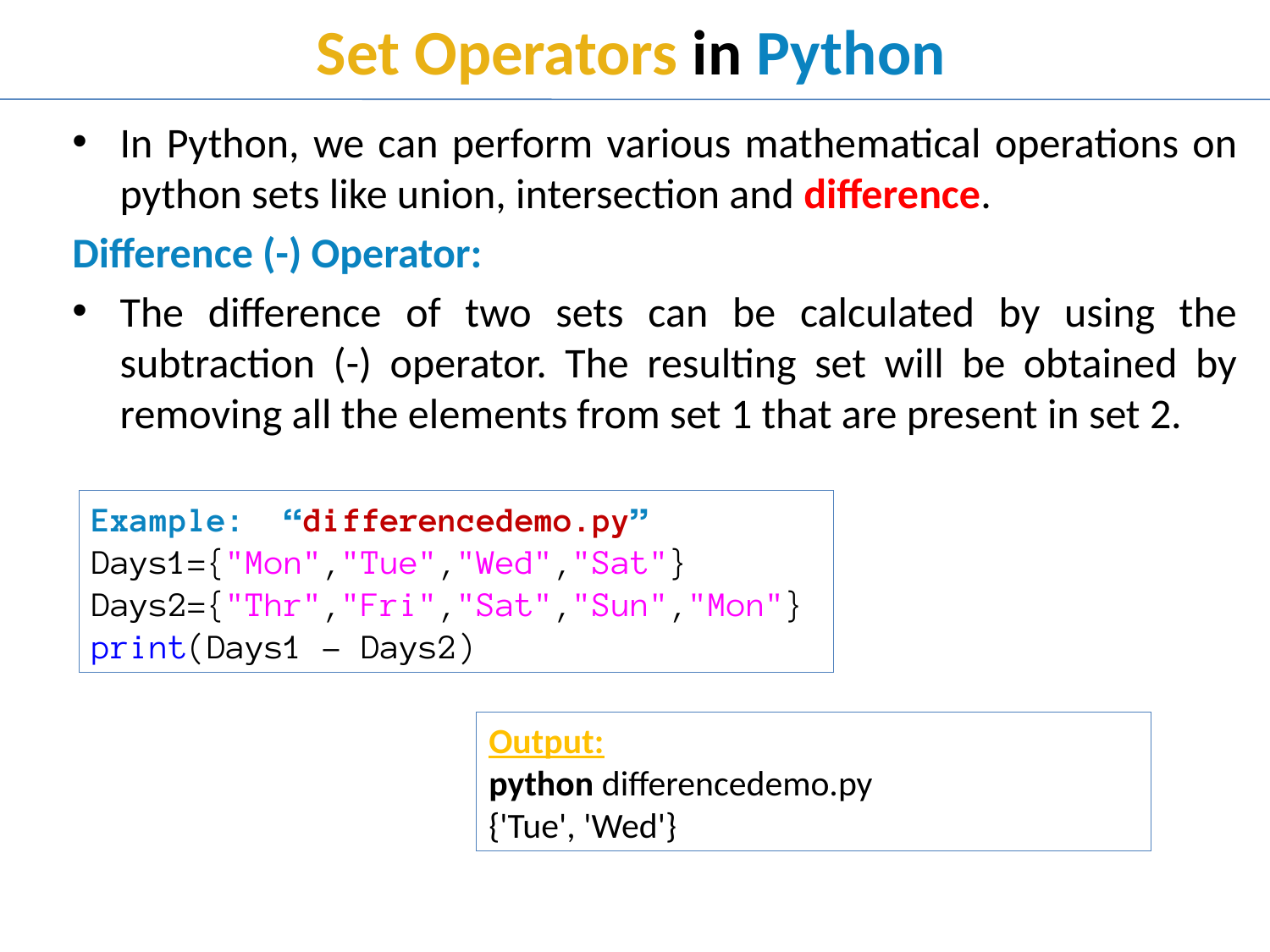

# Set Operators in Python
In Python, we can perform various mathematical operations on python sets like union, intersection and difference.
Difference (-) Operator:
The difference of two sets can be calculated by using the subtraction (-) operator. The resulting set will be obtained by removing all the elements from set 1 that are present in set 2.

Example:  “differencedemo.py”
Days1={"Mon","Tue","Wed","Sat"}
Days2={"Thr","Fri","Sat","Sun","Mon"}
print(Days1 - Days2)
Output:
python differencedemo.py
{'Tue', 'Wed'}